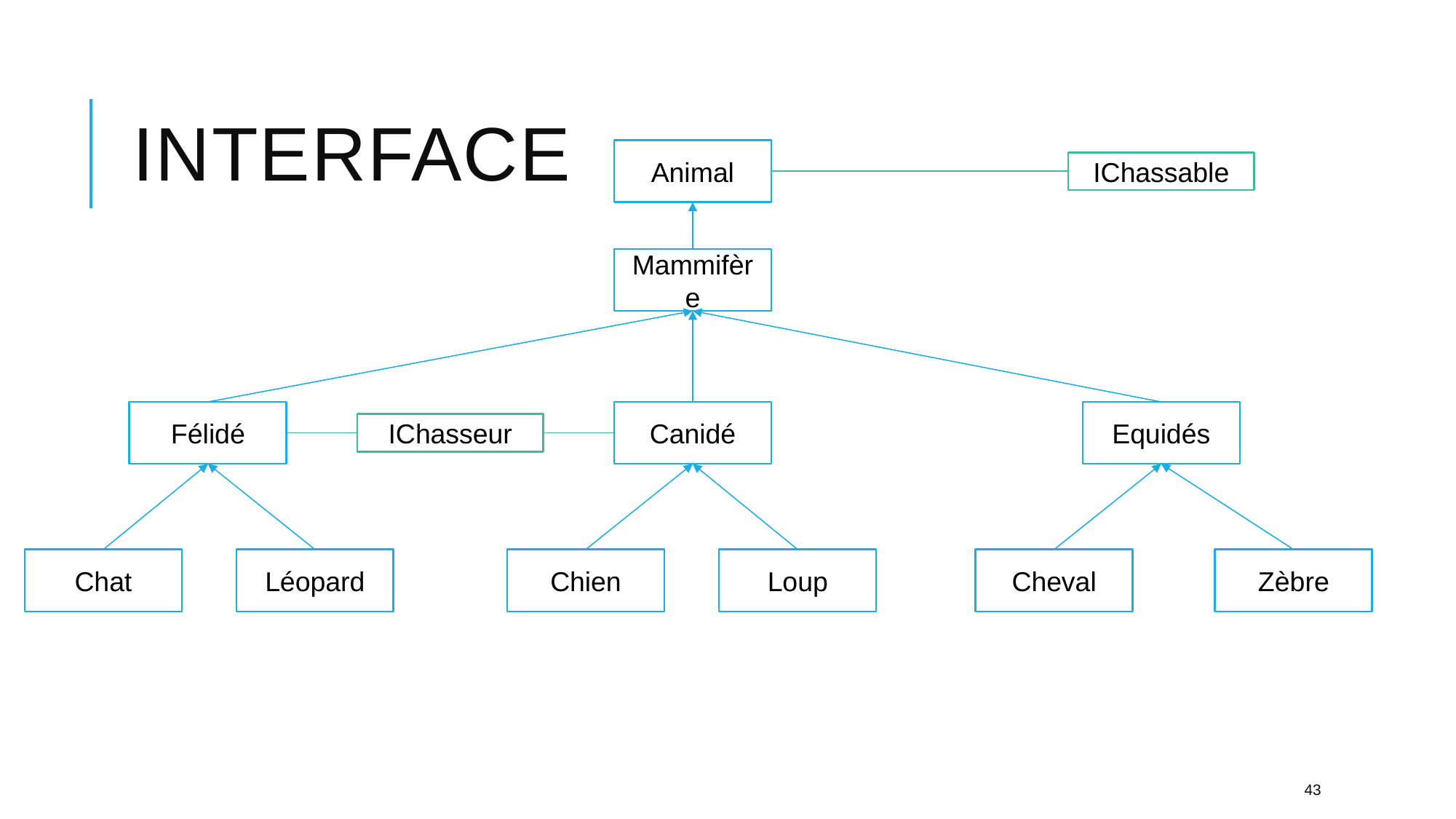

# Interface
Animal
IChassable
Mammifère
Félidé
Canidé
Equidés
IChasseur
Chien
Loup
Cheval
Zèbre
Léopard
Chat
43